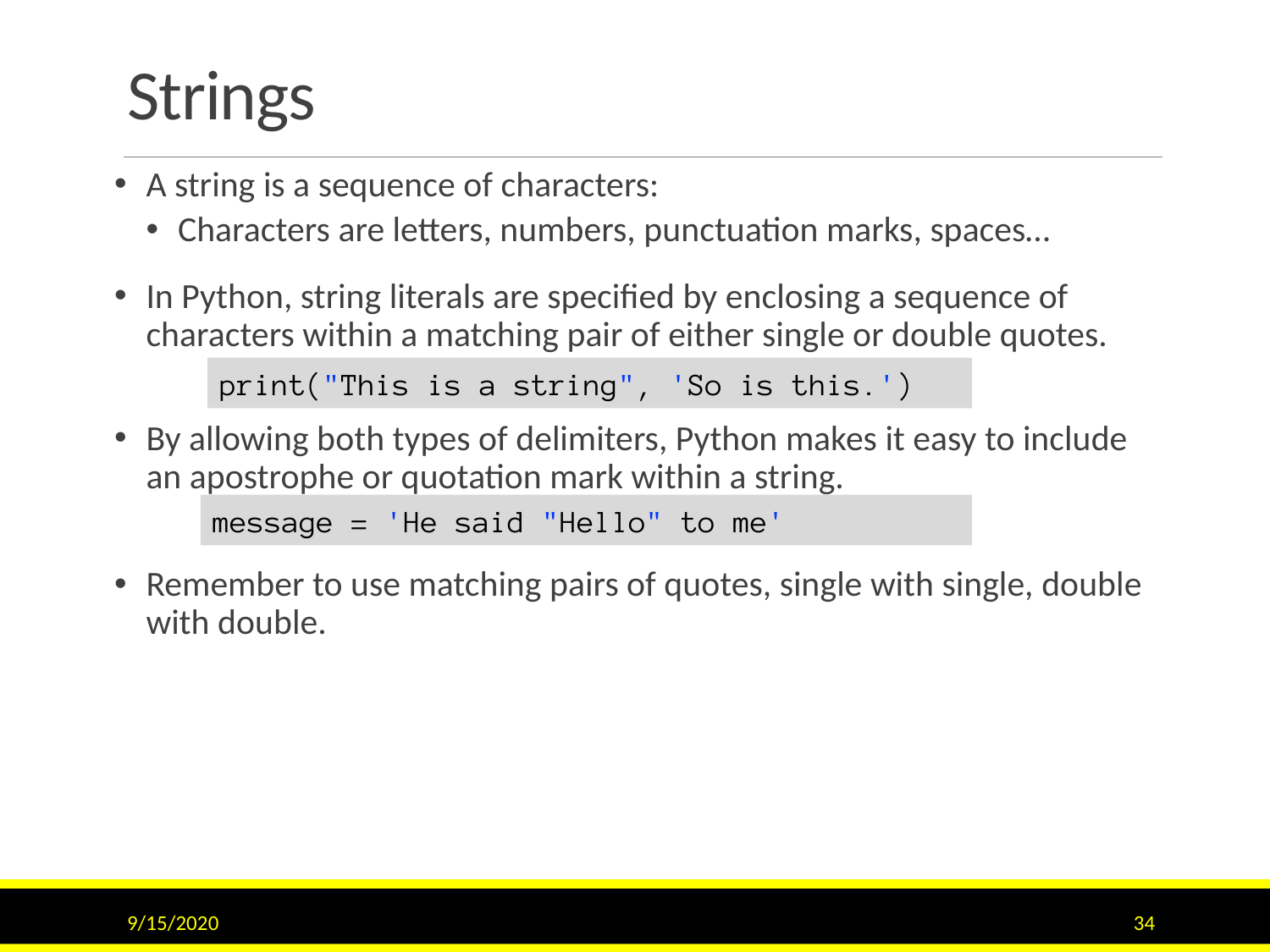

# Strings
A string is a sequence of characters:
Characters are letters, numbers, punctuation marks, spaces…
In Python, string literals are specified by enclosing a sequence of characters within a matching pair of either single or double quotes.

By allowing both types of delimiters, Python makes it easy to include an apostrophe or quotation mark within a string.

Remember to use matching pairs of quotes, single with single, double with double.
print("This is a string", 'So is this.')
message = 'He said "Hello" to me'
9/15/2020
34